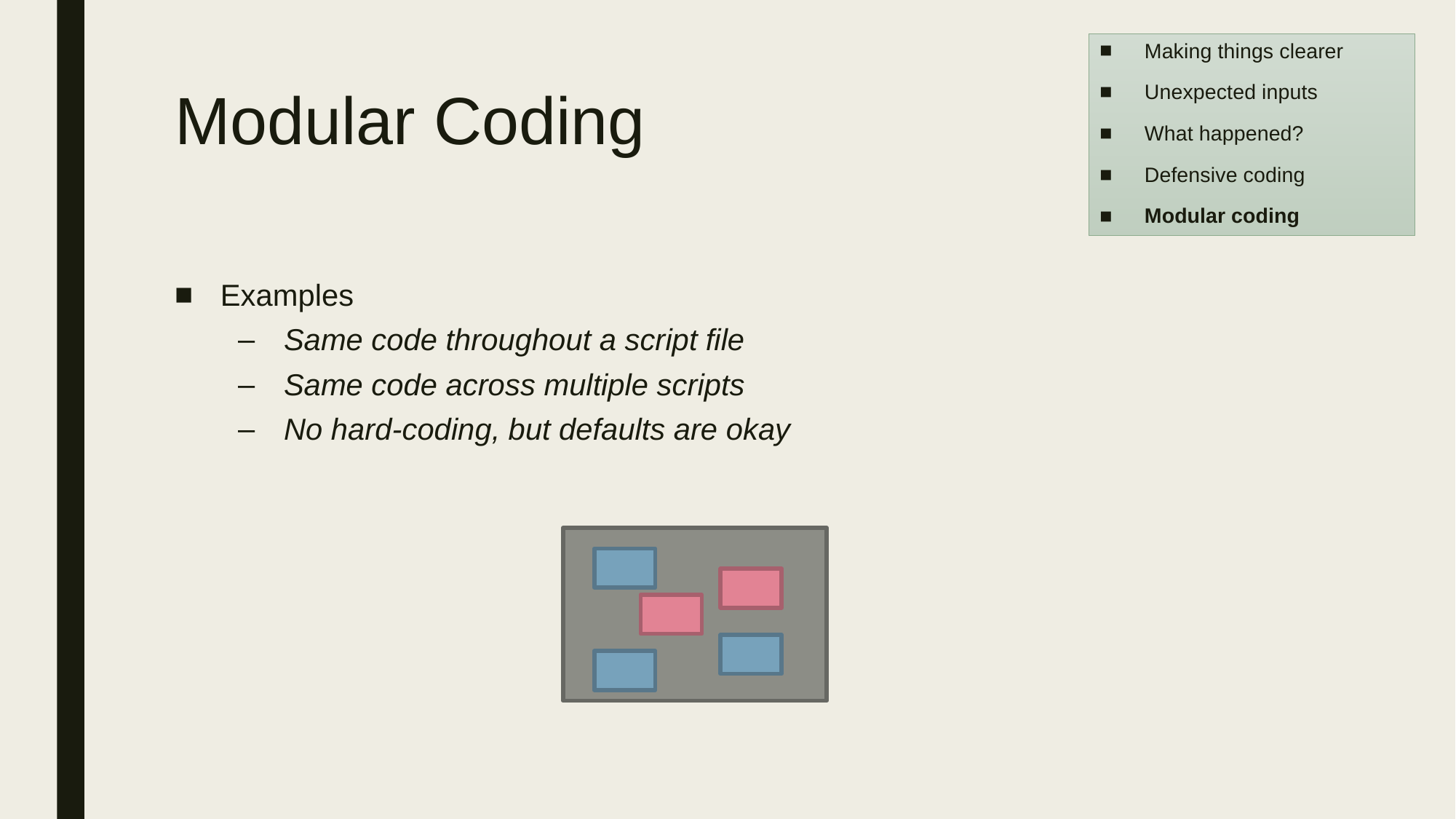

Making things clearer
Unexpected inputs
What happened?
Defensive coding
Modular coding
# Modular Coding
Examples
Same code throughout a script file
Same code across multiple scripts
No hard-coding, but defaults are okay